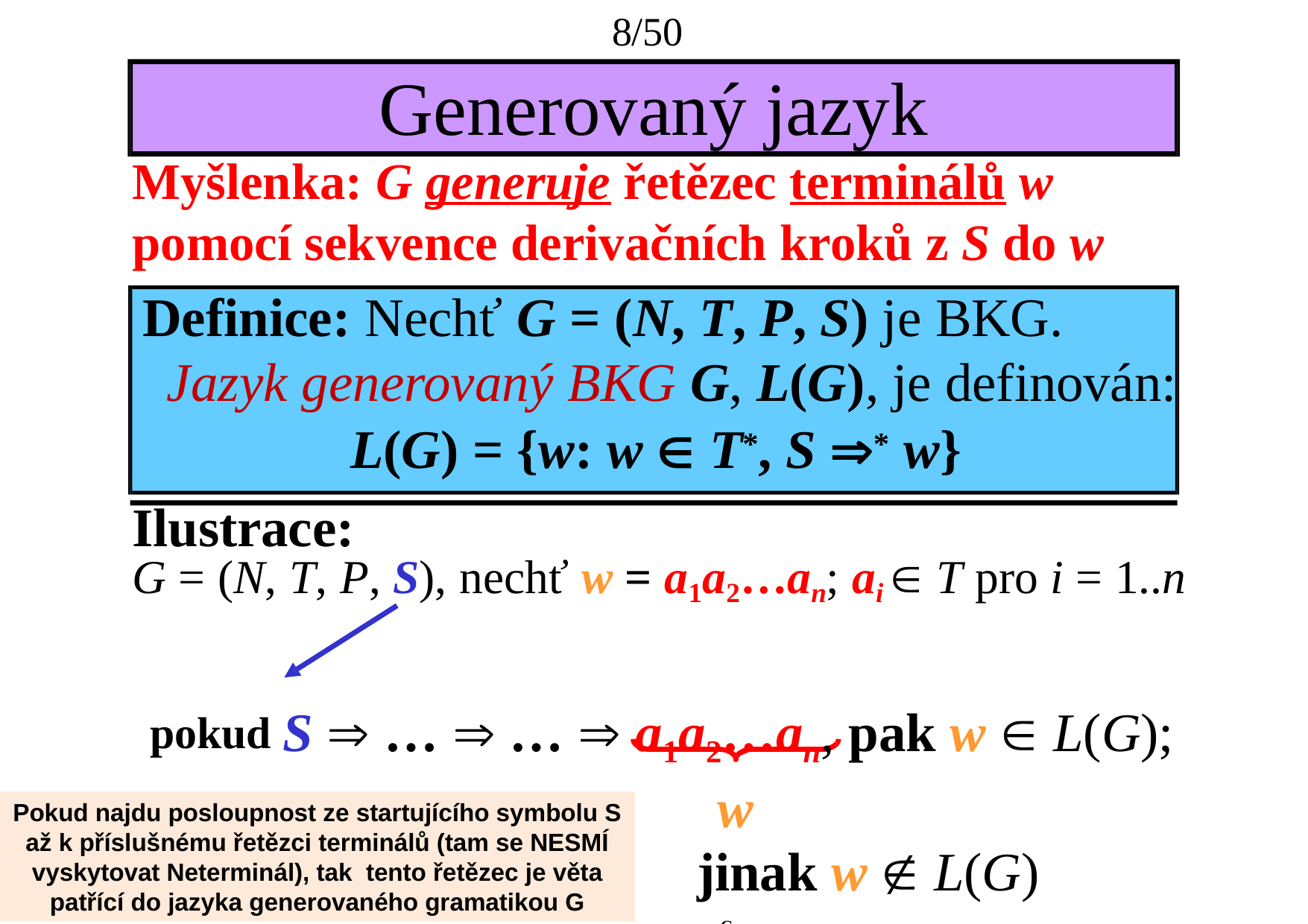

8/50
# Generovaný jazyk

Myšlenka: G generuje řetězec terminálů w
pomocí sekvence derivačních kroků z S do w
Definice: Nechť G = (N, T, P, S) je BKG.
Jazyk generovaný BKG G, L(G), je definován:
L(G) = {w: w ∈ T*, S ⇒* w}
Ilustrace:
G = (N, T, P, S), nechť w = a1a2…an; ai ∈ T pro i = 1..n

pokud S ⇒ … ⇒ … ⇒ a1a2…an, pak w ∈ L(G);
w
jinak w ∉ L(G)

Pokud najdu posloupnost ze startujícího symbolu S až k příslušnému řetězci terminálů (tam se NESMÍ vyskytovat Neterminál), tak  tento řetězec je věta patřící do jazyka generovaného gramatikou G
G